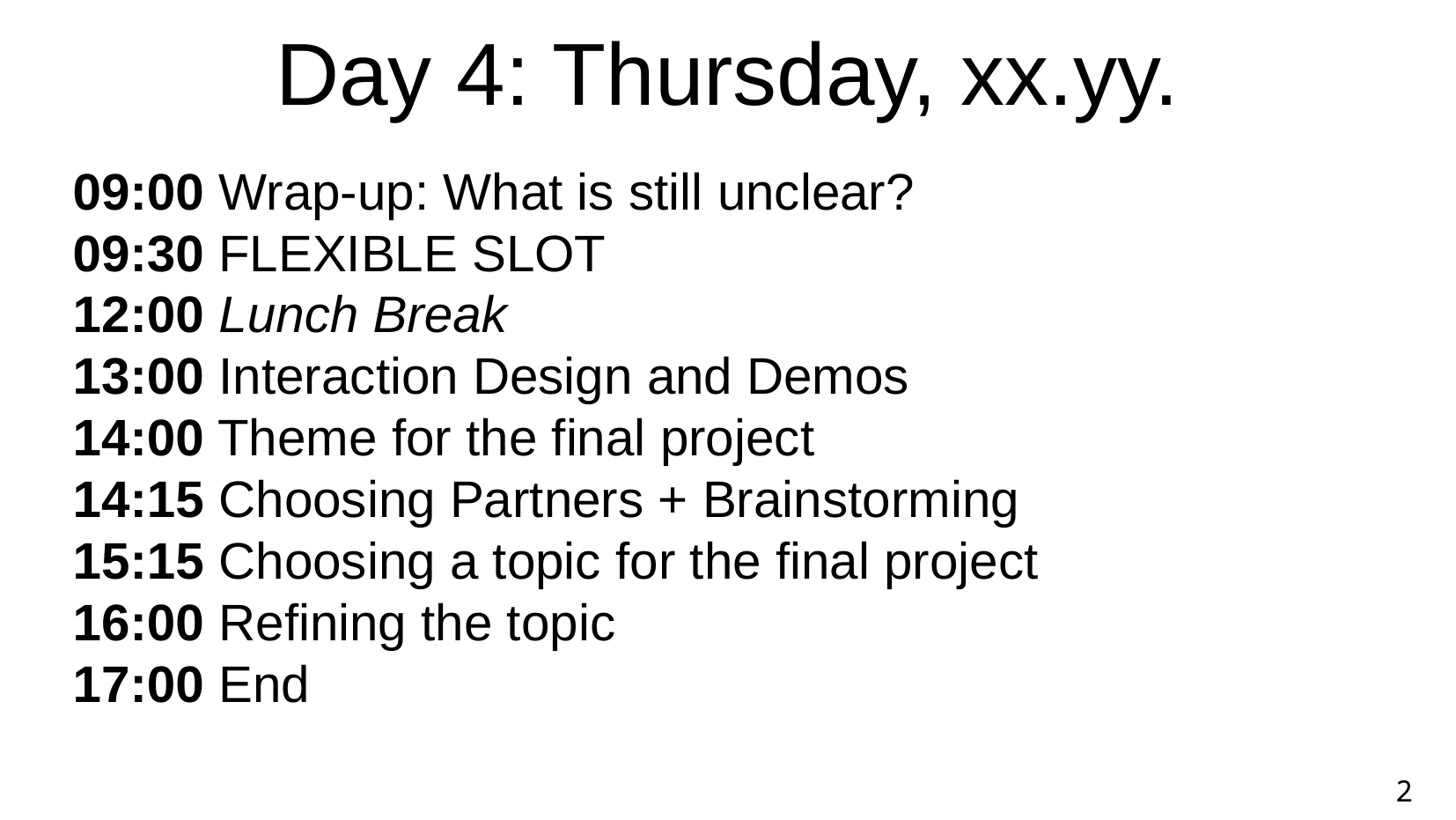

Day 4: Thursday, xx.yy.
09:00 Wrap-up: What is still unclear?
09:30 FLEXIBLE SLOT
12:00 Lunch Break
13:00 Interaction Design and Demos
14:00 Theme for the final project
14:15 Choosing Partners + Brainstorming
15:15 Choosing a topic for the final project
16:00 Refining the topic
17:00 End